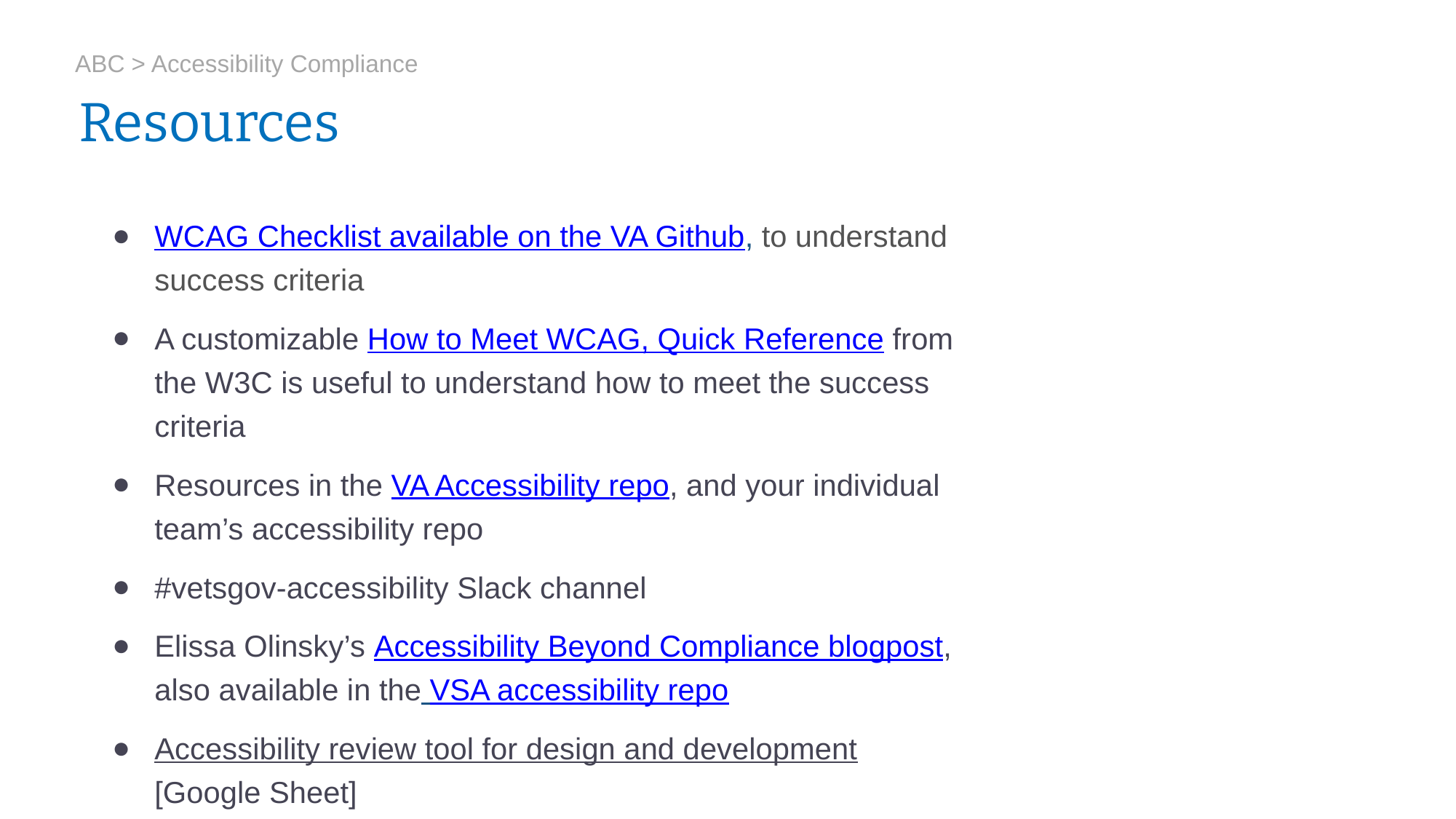

ABC > Accessibility Compliance
# Resources
WCAG Checklist available on the VA Github, to understand success criteria
A customizable How to Meet WCAG, Quick Reference from the W3C is useful to understand how to meet the success criteria
Resources in the VA Accessibility repo, and your individual team’s accessibility repo
#vetsgov-accessibility Slack channel
Elissa Olinsky’s Accessibility Beyond Compliance blogpost, also available in the VSA accessibility repo
Accessibility review tool for design and development [Google Sheet]